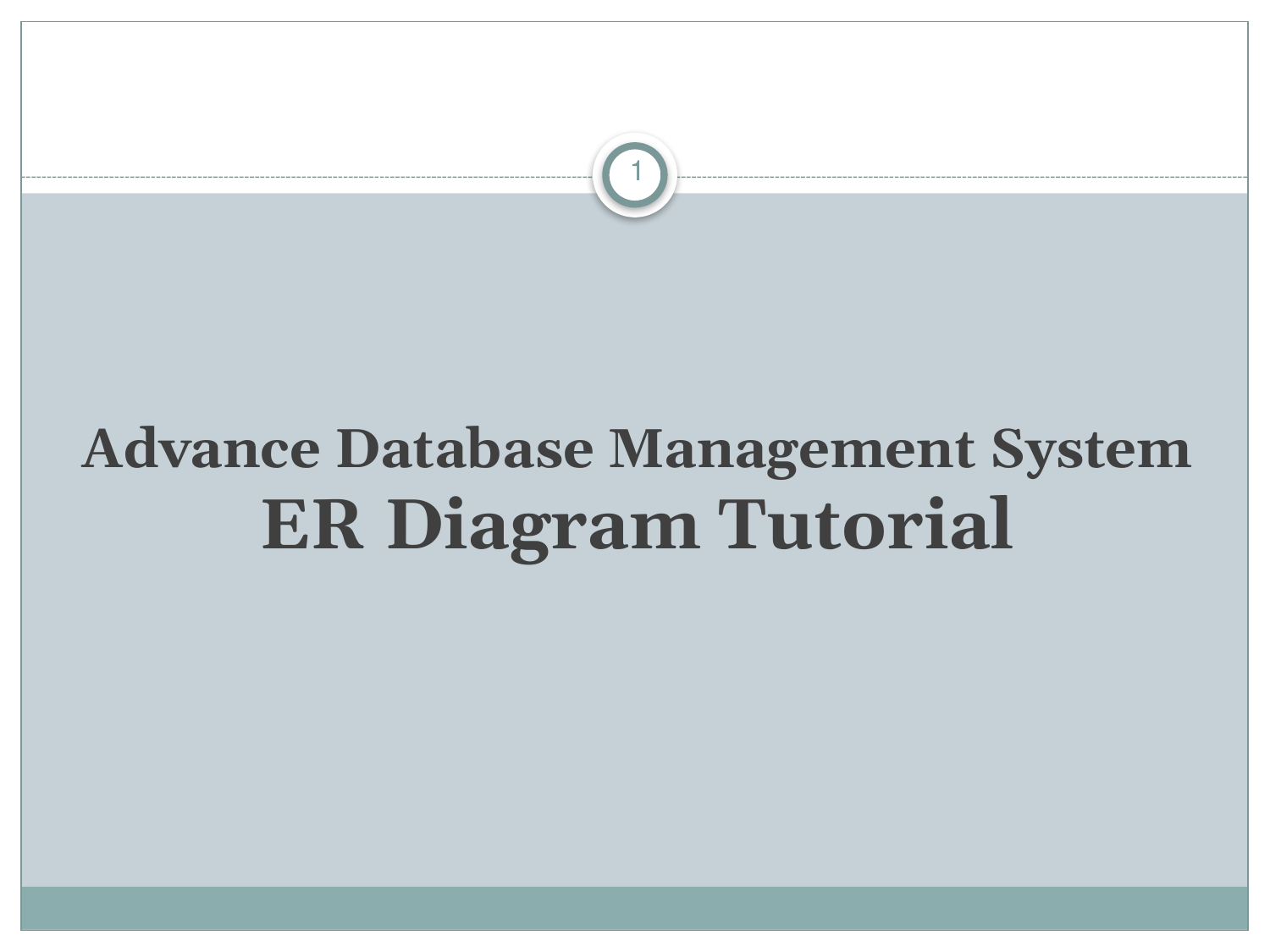

1
# Advance Database Management System ER Diagram Tutorial